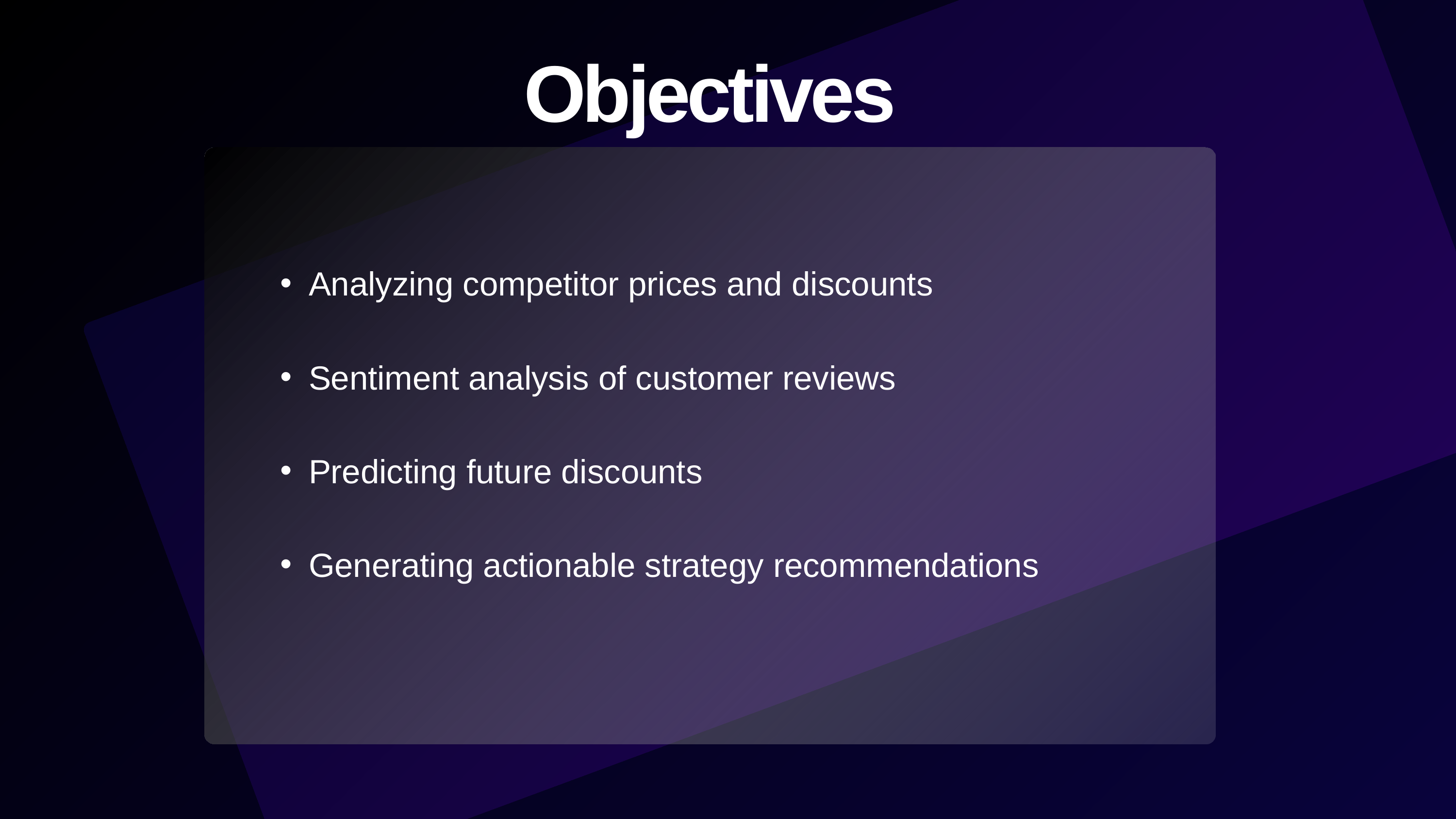

Objectives

Analyzing competitor prices and discounts

Sentiment analysis of customer reviews

Predicting future discounts

Generating actionable strategy recommendations